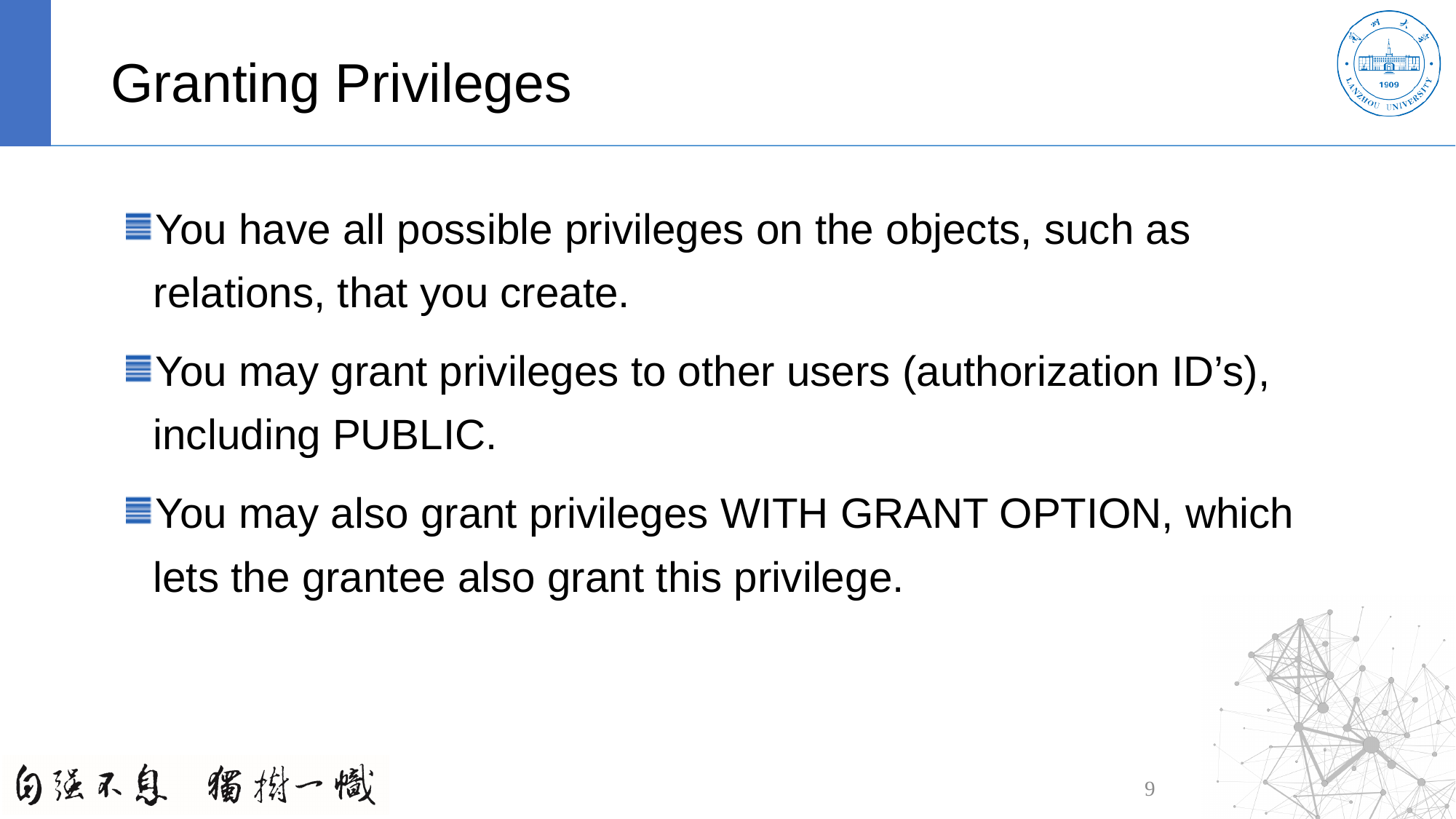

# Granting Privileges
You have all possible privileges on the objects, such as relations, that you create.
You may grant privileges to other users (authorization ID’s), including PUBLIC.
You may also grant privileges WITH GRANT OPTION, which lets the grantee also grant this privilege.
9